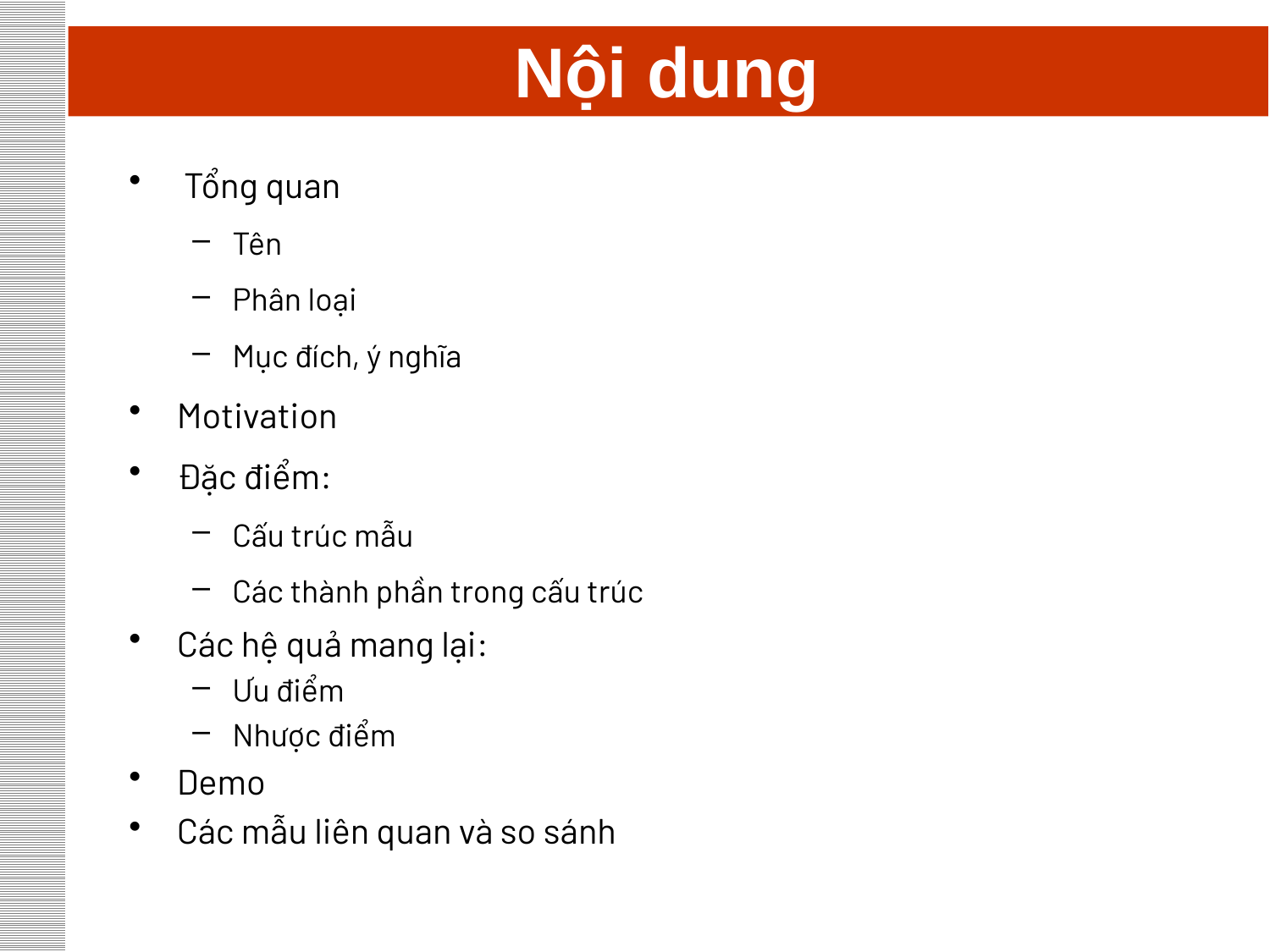

# Nội dung
 Tổng quan
Tên
Phân loại
Mục đích, ý nghĩa
Motivation
Đặc điểm:
Cấu trúc mẫu
Các thành phần trong cấu trúc
Các hệ quả mang lại:
Ưu điểm
Nhược điểm
Demo
Các mẫu liên quan và so sánh